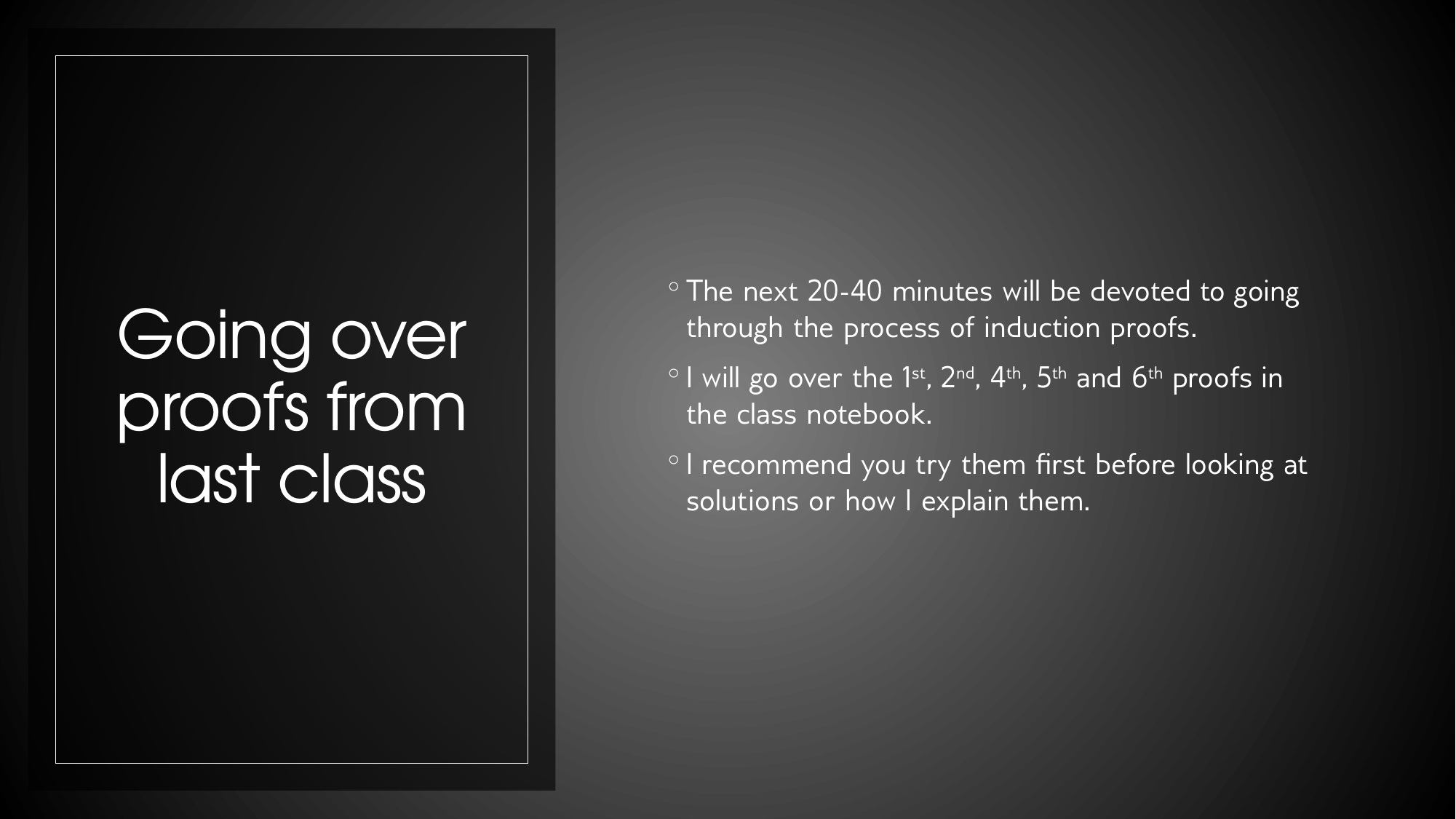

The next 20-40 minutes will be devoted to going through the process of induction proofs.
I will go over the 1st, 2nd, 4th, 5th and 6th proofs in the class notebook.
I recommend you try them first before looking at solutions or how I explain them.
# Going over proofs from last class